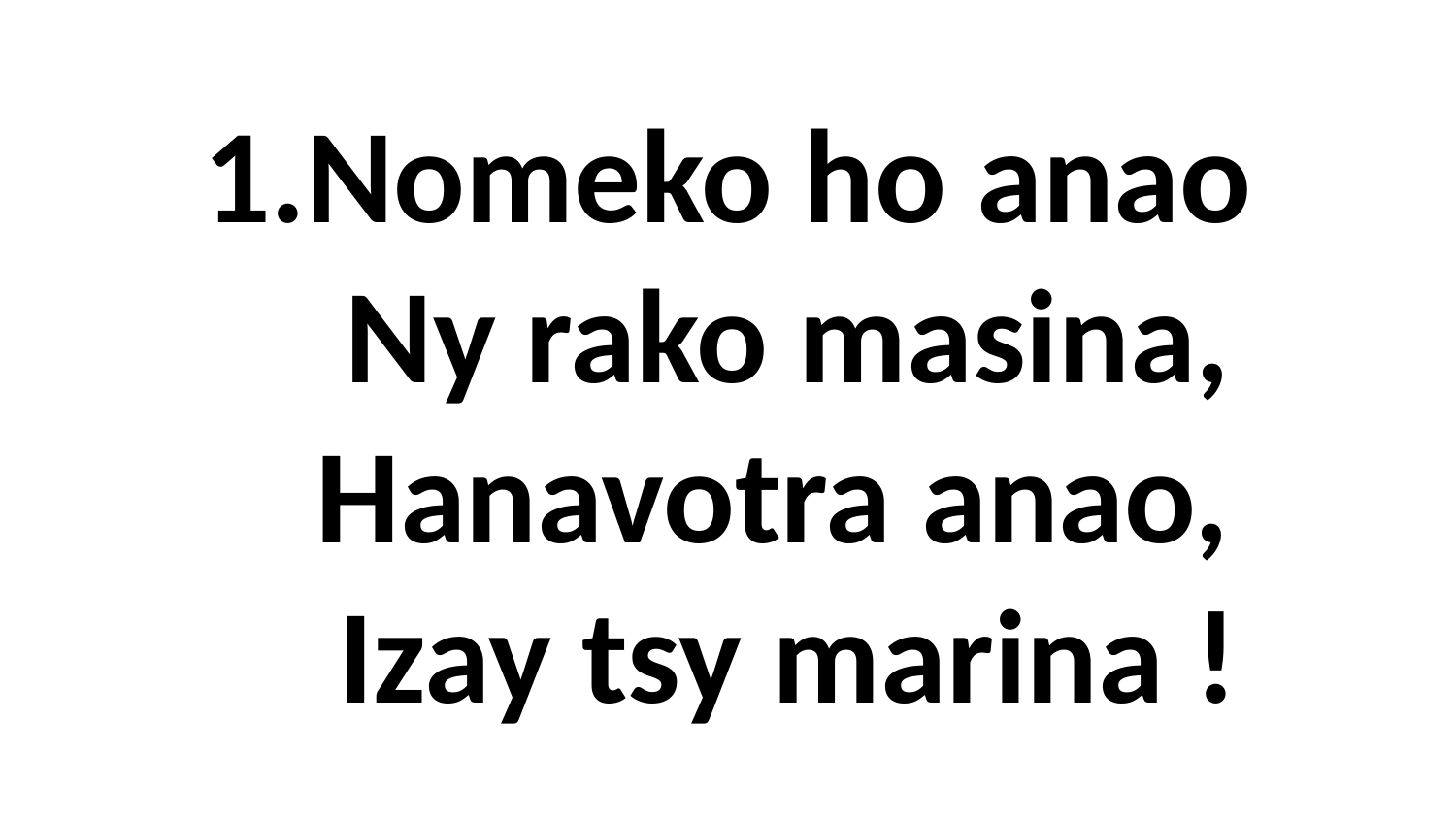

# 1.Nomeko ho anao Ny rako masina, Hanavotra anao, Izay tsy marina !